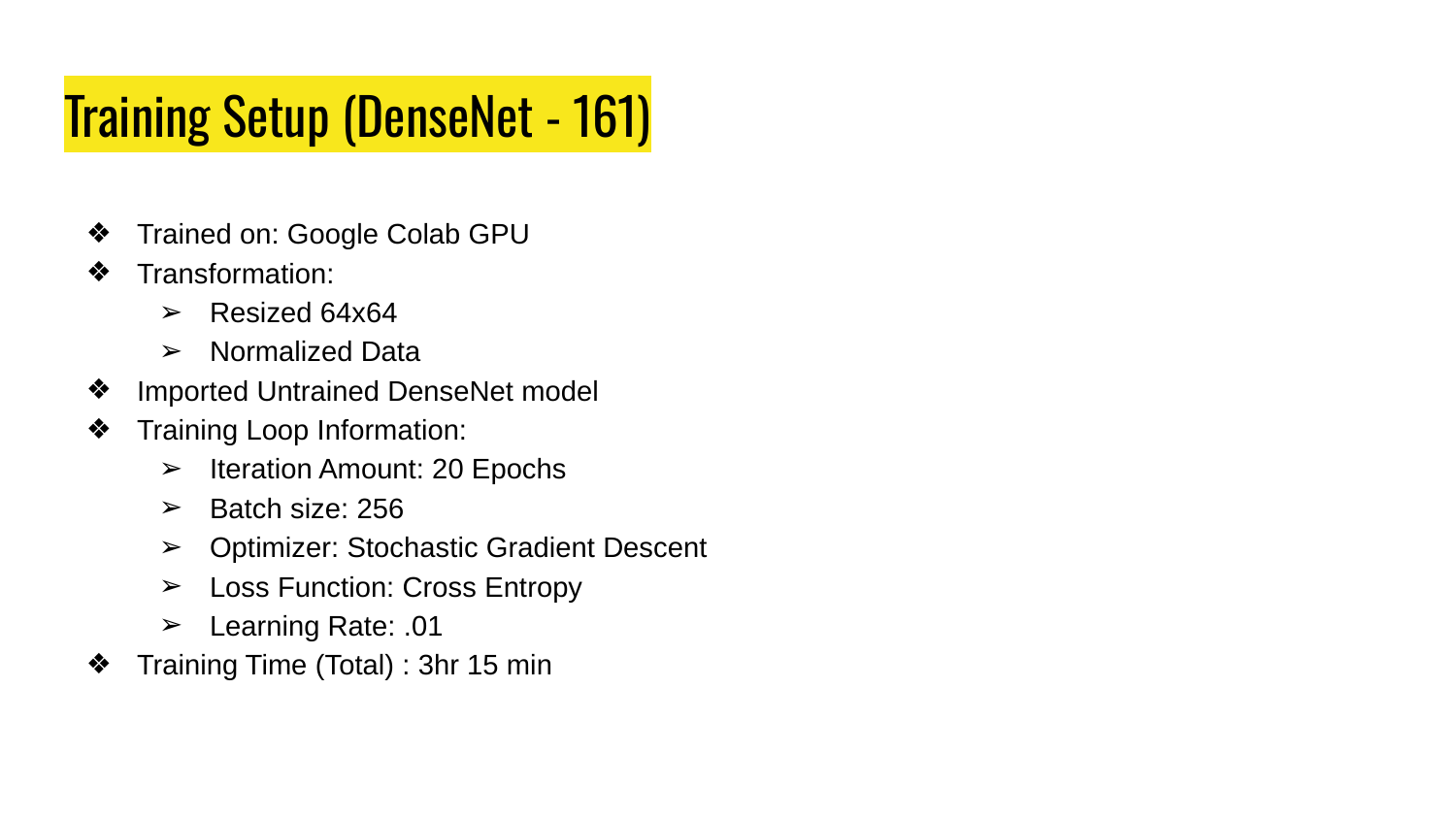

# Training Setup (DenseNet - 161)
Trained on: Google Colab GPU
Transformation:
Resized 64x64
Normalized Data
Imported Untrained DenseNet model
Training Loop Information:
Iteration Amount: 20 Epochs
Batch size: 256
Optimizer: Stochastic Gradient Descent
Loss Function: Cross Entropy
Learning Rate: .01
Training Time (Total) : 3hr 15 min